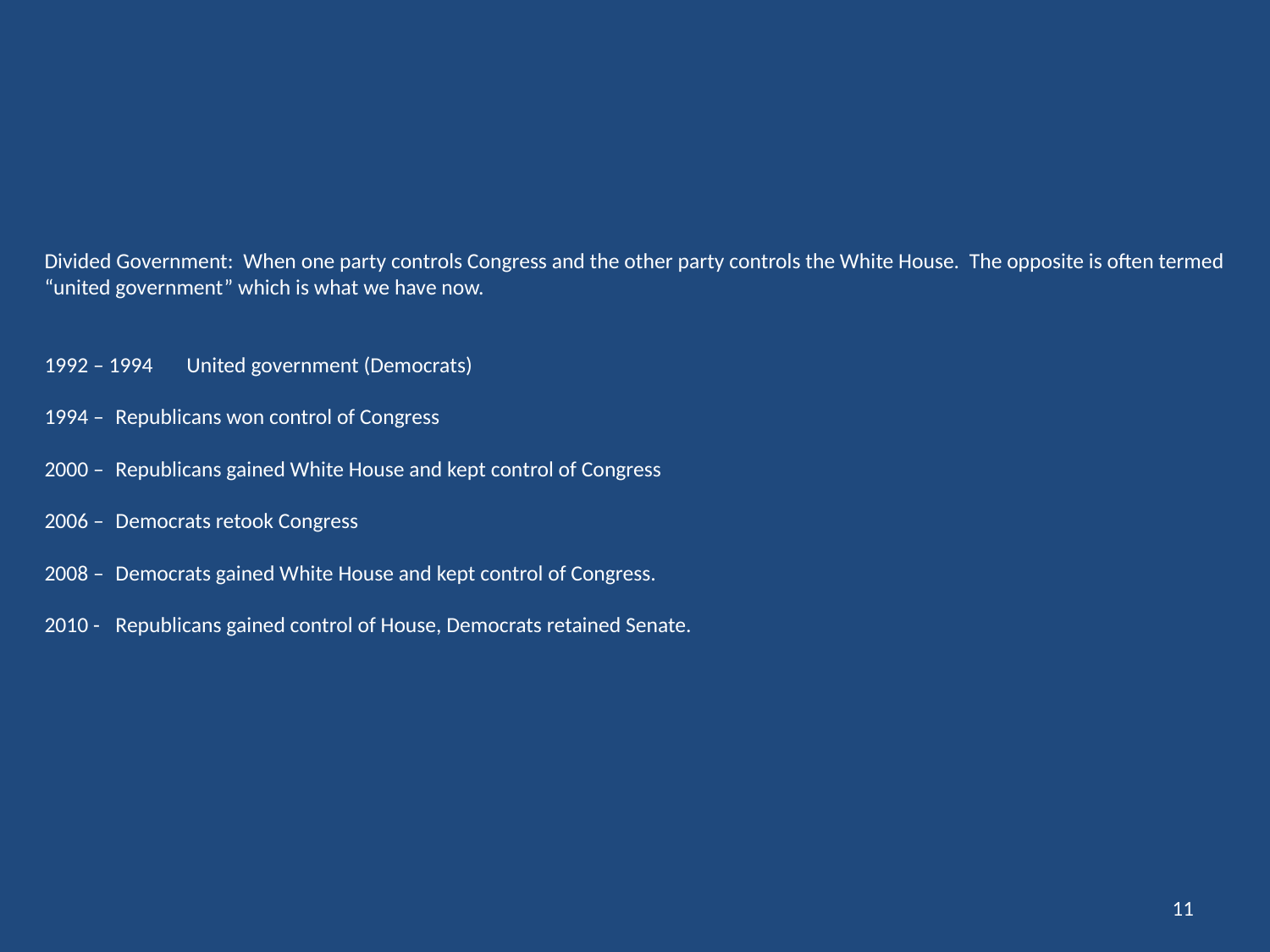

# Divided Government:  When one party controls Congress and the other party controls the White House.  The opposite is often termed “united government” which is what we have now. 1992 – 1994 	United government (Democrats) 1994 – 		Republicans won control of Congress 2000 – 		Republicans gained White House and kept control of Congress 2006 – 		Democrats retook Congress 2008 – 		Democrats gained White House and kept control of Congress. 2010 - 		Republicans gained control of House, Democrats retained Senate.
11